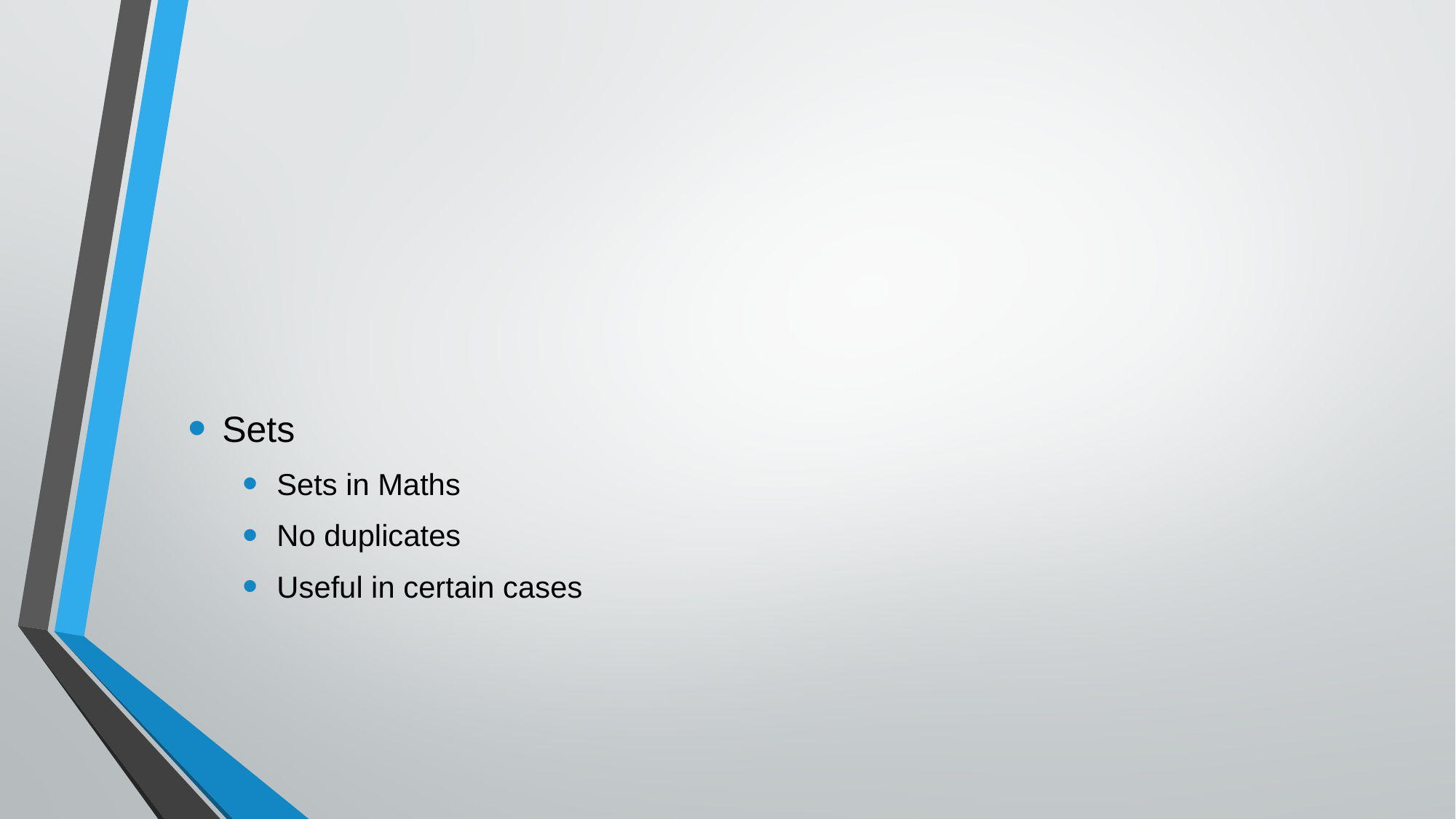

#
Sets
Sets in Maths
No duplicates
Useful in certain cases